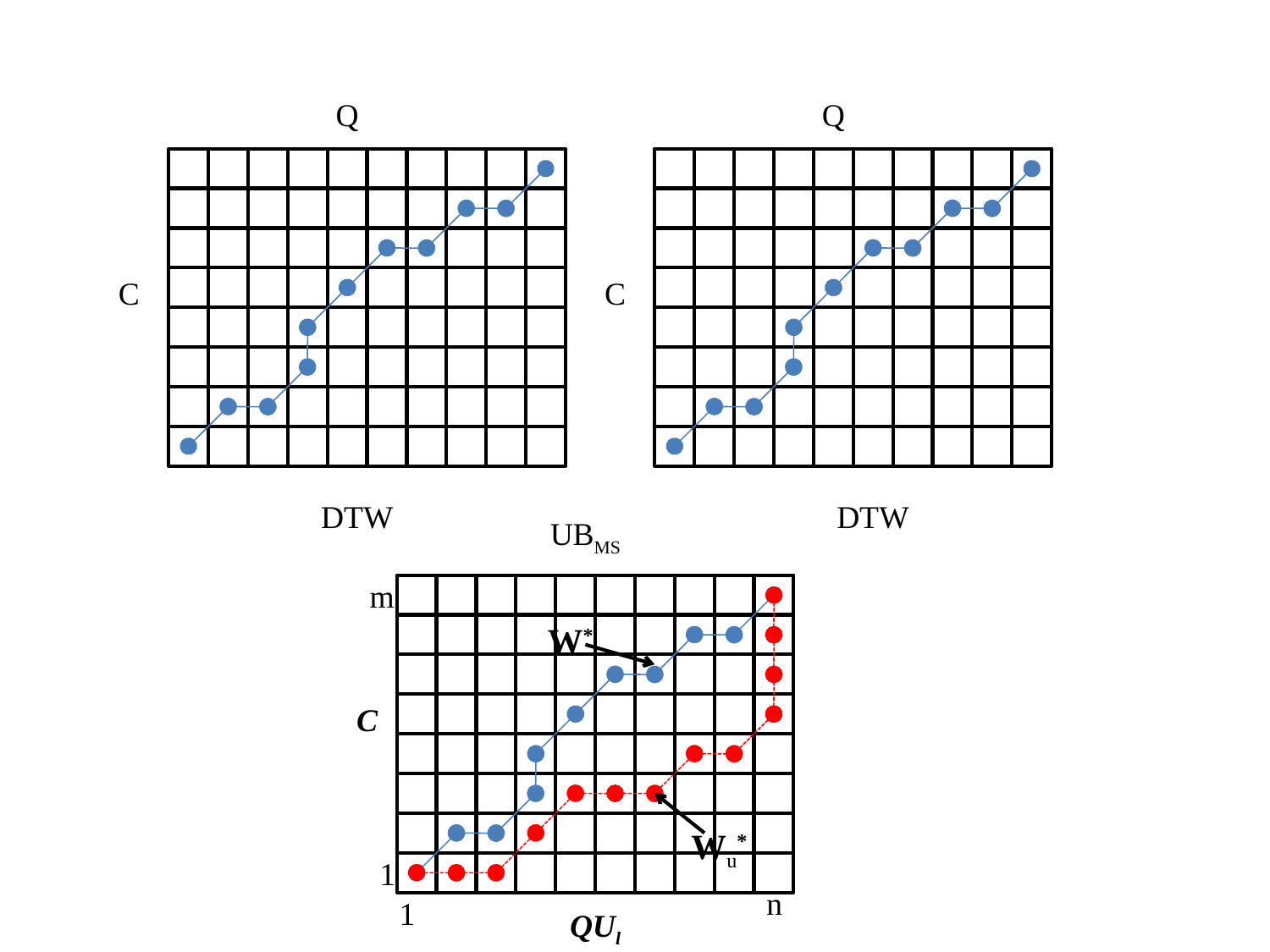

Q
Q

C

C

DTW
DTW
UBMS
m

W*

C

Wu*
1

n
1
QUl